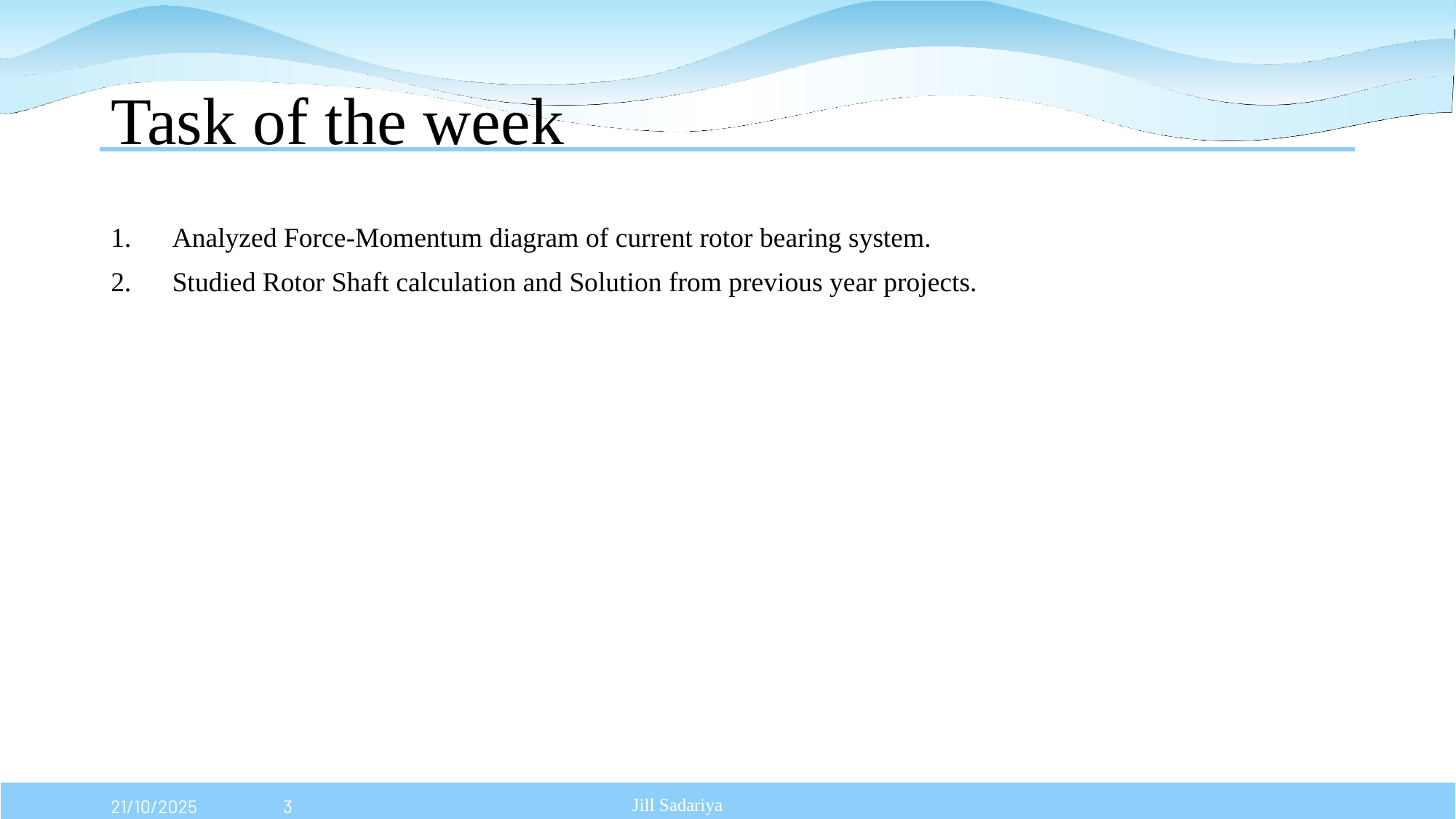

# Task of the week
Analyzed Force-Momentum diagram of current rotor bearing system.
Studied Rotor Shaft calculation and Solution from previous year projects.

Jill Sadariya
21/10/2025
3